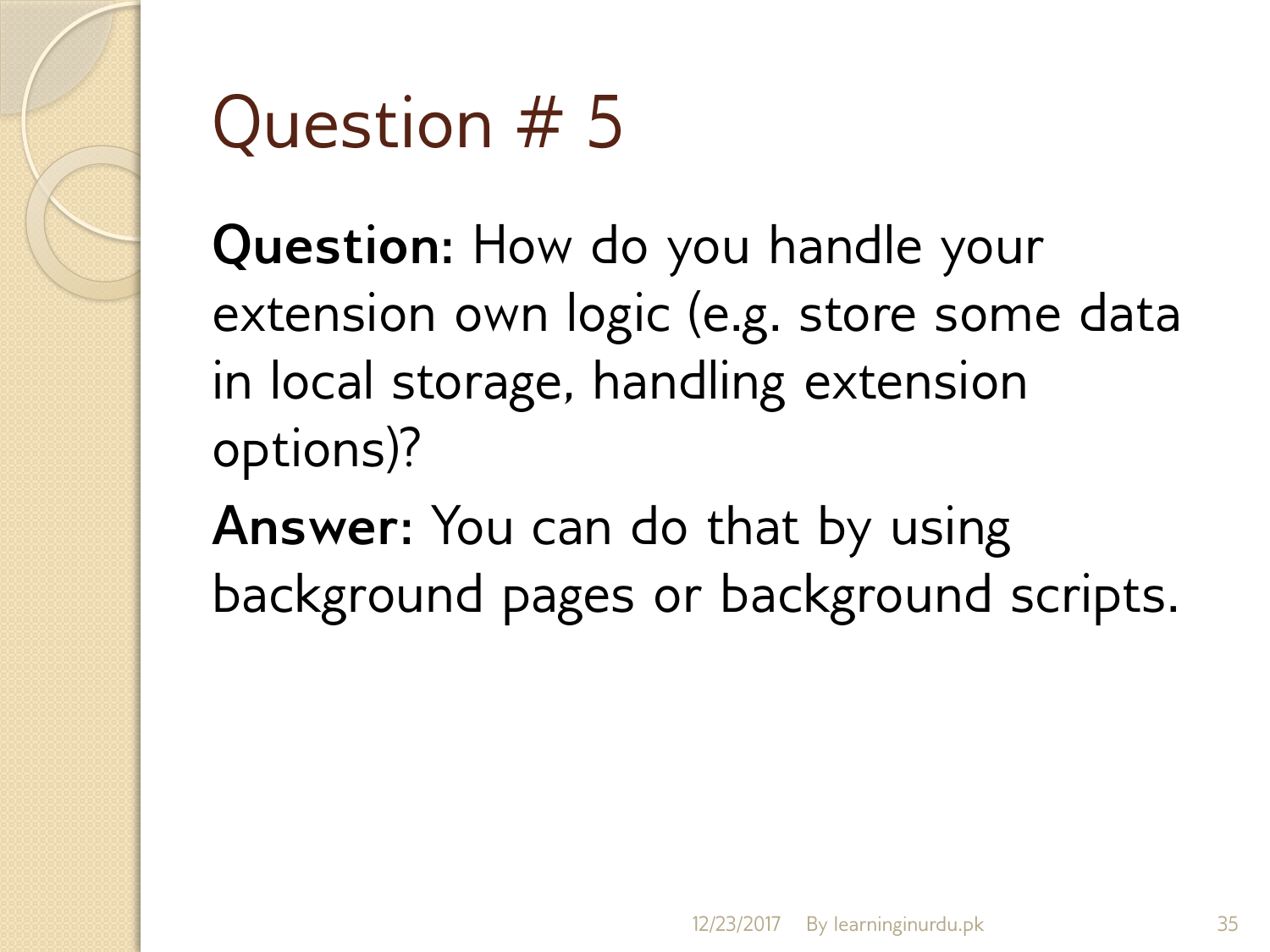

# Question # 5
Question: How do you handle your extension own logic (e.g. store some data in local storage, handling extension options)?
Answer: You can do that by using background pages or background scripts.
12/23/2017
By learninginurdu.pk
35